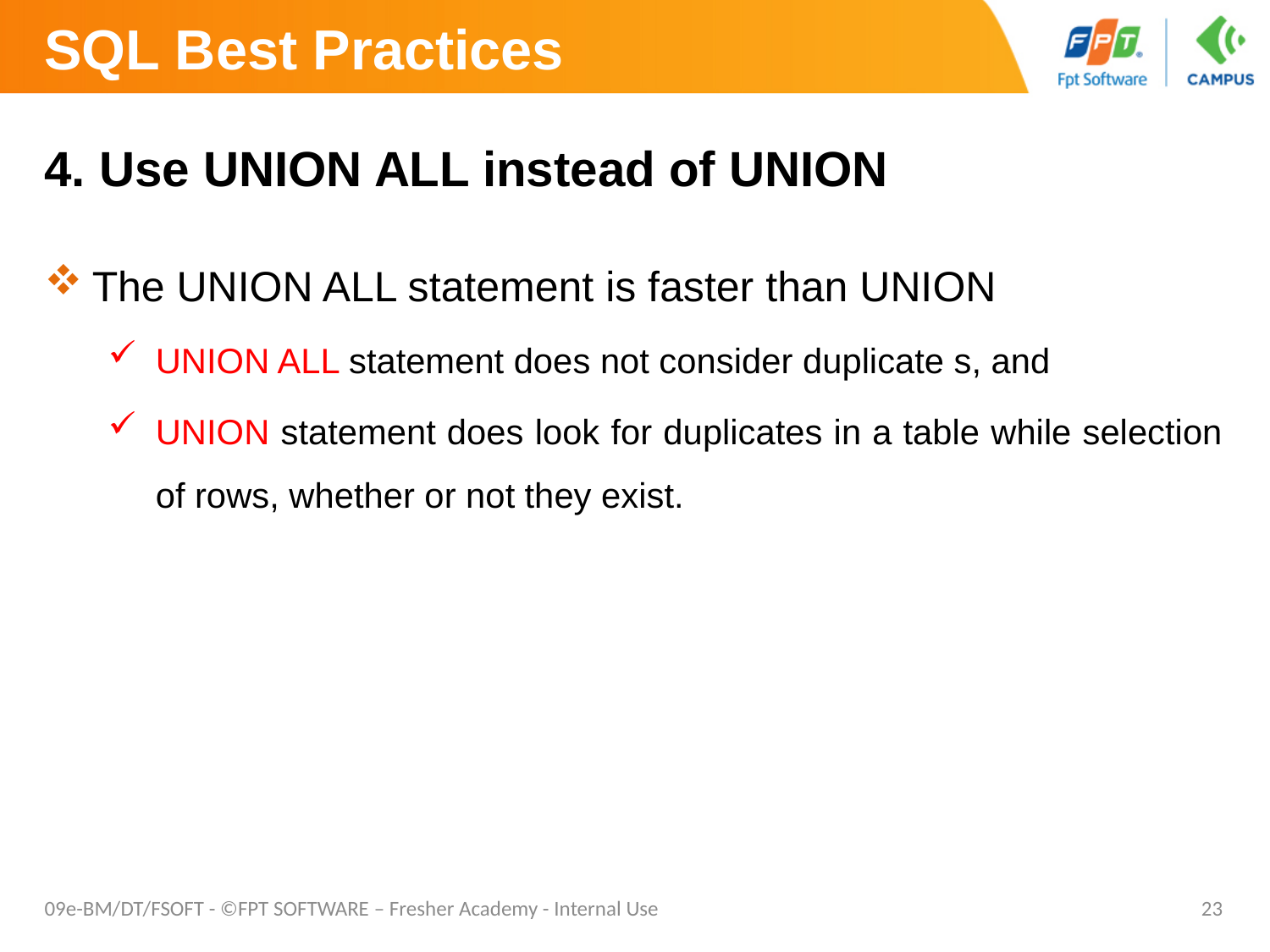

# SQL Best Practices
4. Use UNION ALL instead of UNION
The UNION ALL statement is faster than UNION
UNION ALL statement does not consider duplicate s, and
UNION statement does look for duplicates in a table while selection of rows, whether or not they exist.
09e-BM/DT/FSOFT - ©FPT SOFTWARE – Fresher Academy - Internal Use
23